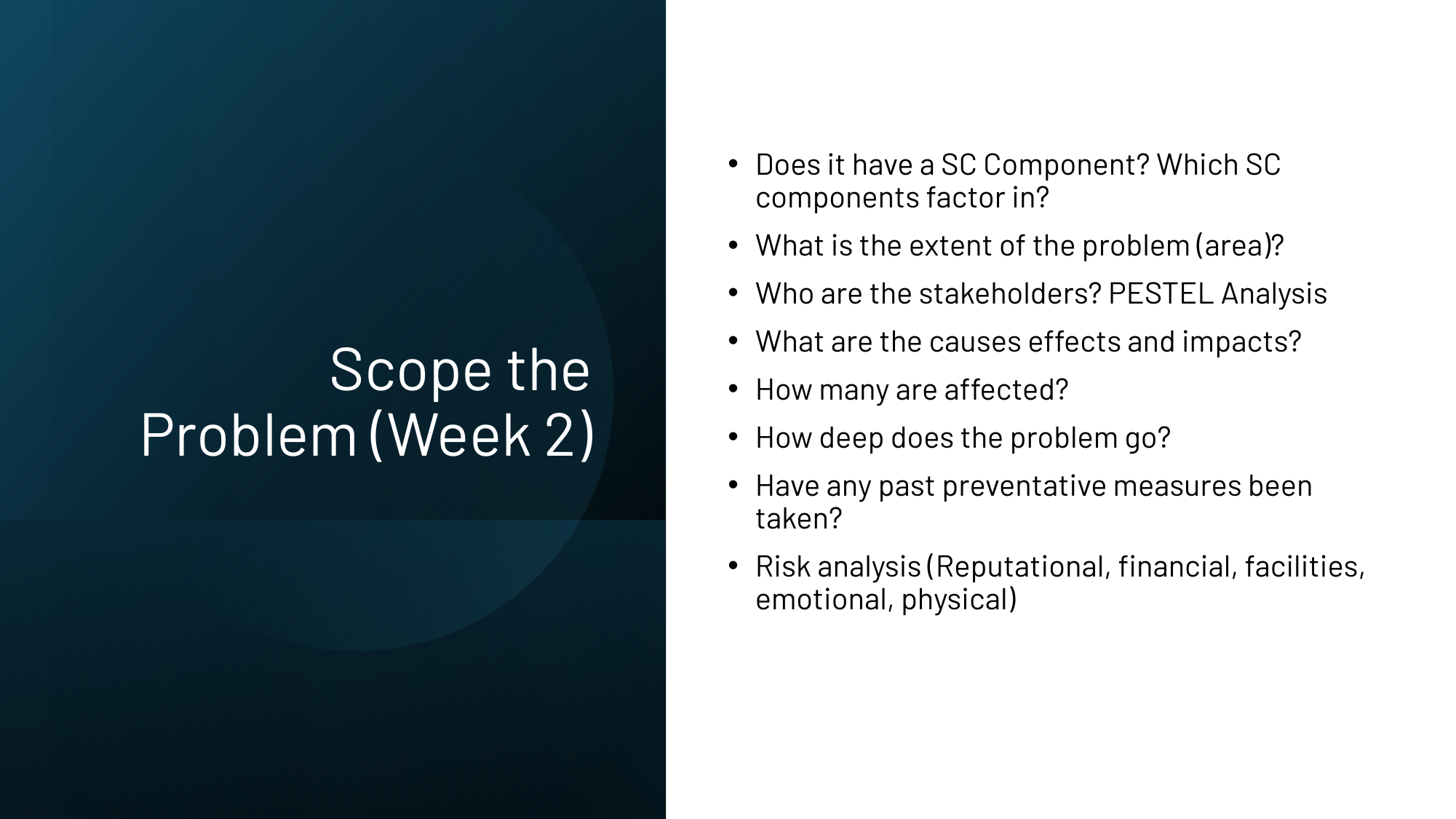

# Scope the Problem (Week 2)

Does it have a SC Component? Which SC components factor in?
What is the extent of the problem (area)?
Who are the stakeholders? PESTEL Analysis
What are the causes effects and impacts?
How many are affected?
How deep does the problem go?
Have any past preventative measures been taken?
Risk analysis (Reputational, financial, facilities, emotional, physical)